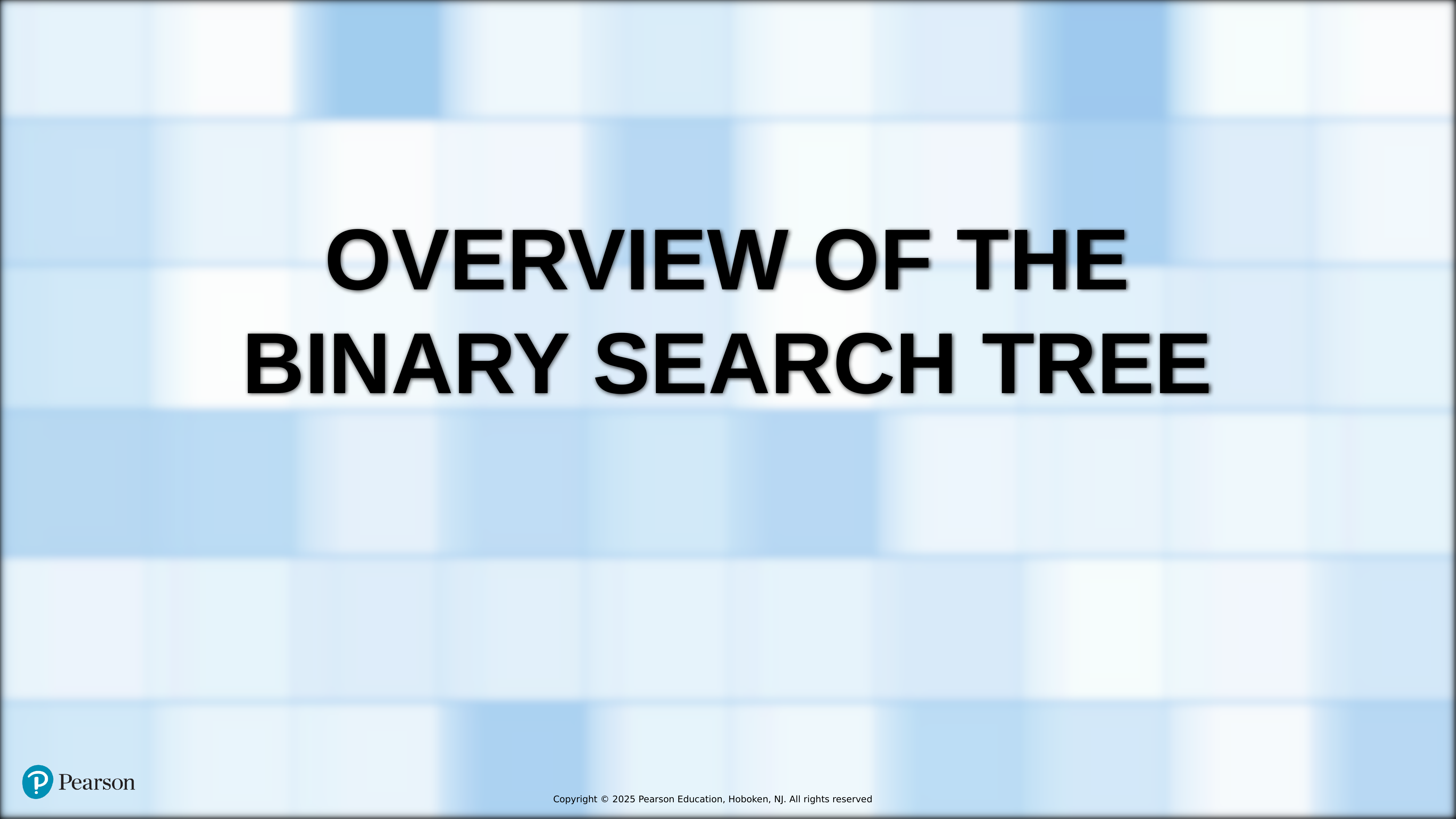

# Overview of the Binary Search Tree